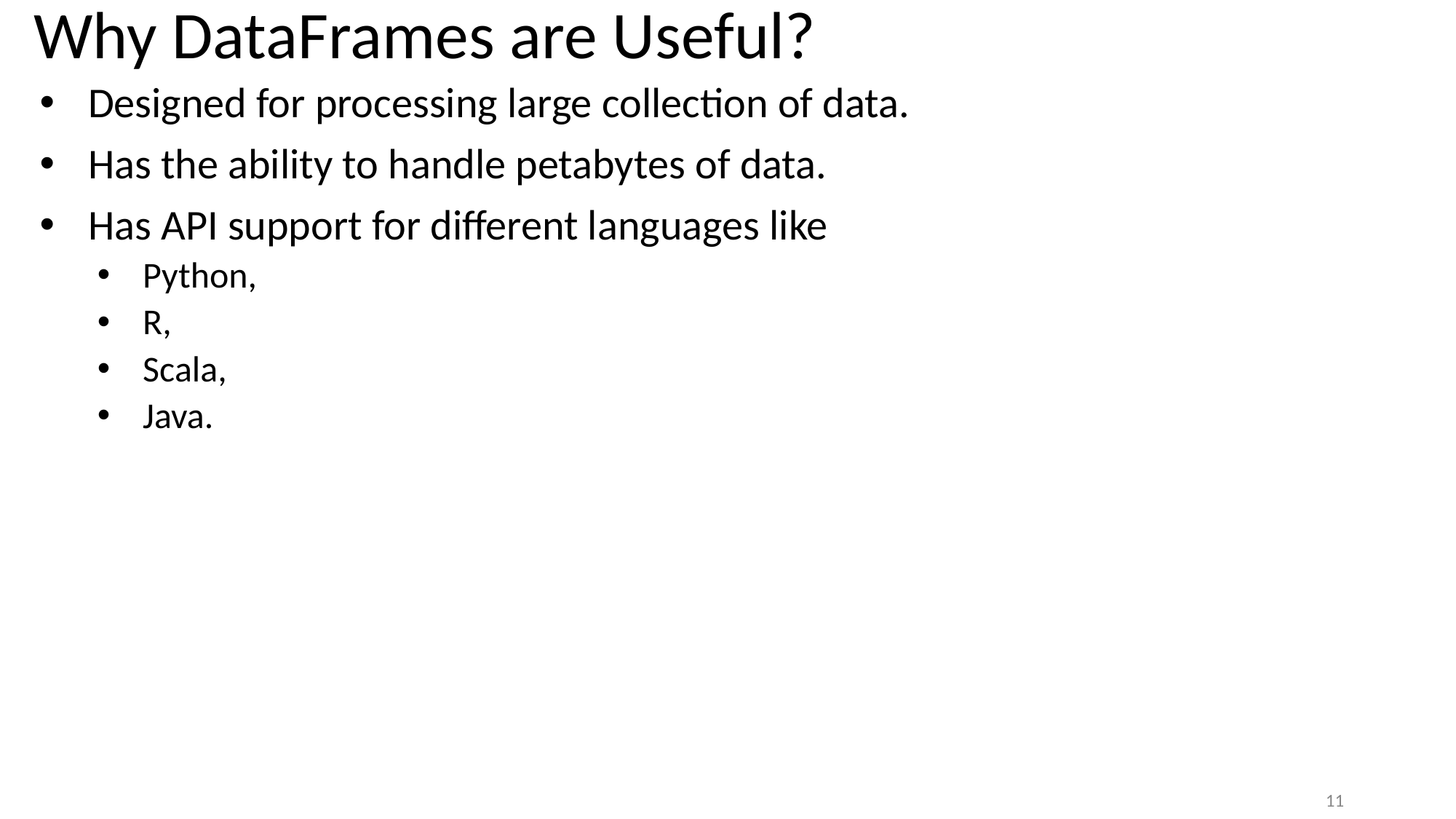

# Why DataFrames are Useful?
Designed for processing large collection of data.
Has the ability to handle petabytes of data.
Has API support for different languages like
Python,
R,
Scala,
Java.

11